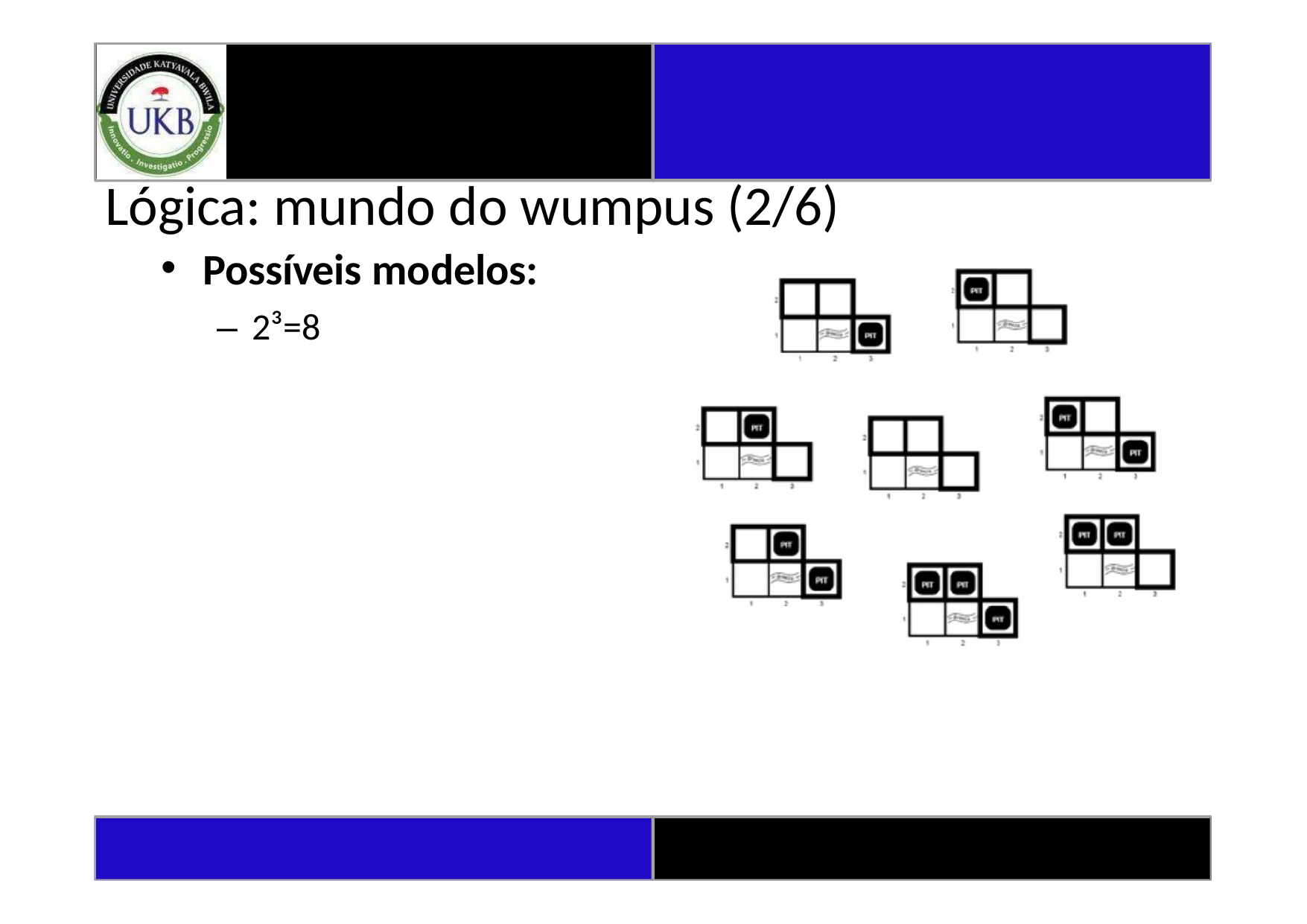

# Lógica: mundo do wumpus (2/6)
Possíveis modelos:
– 2³=8